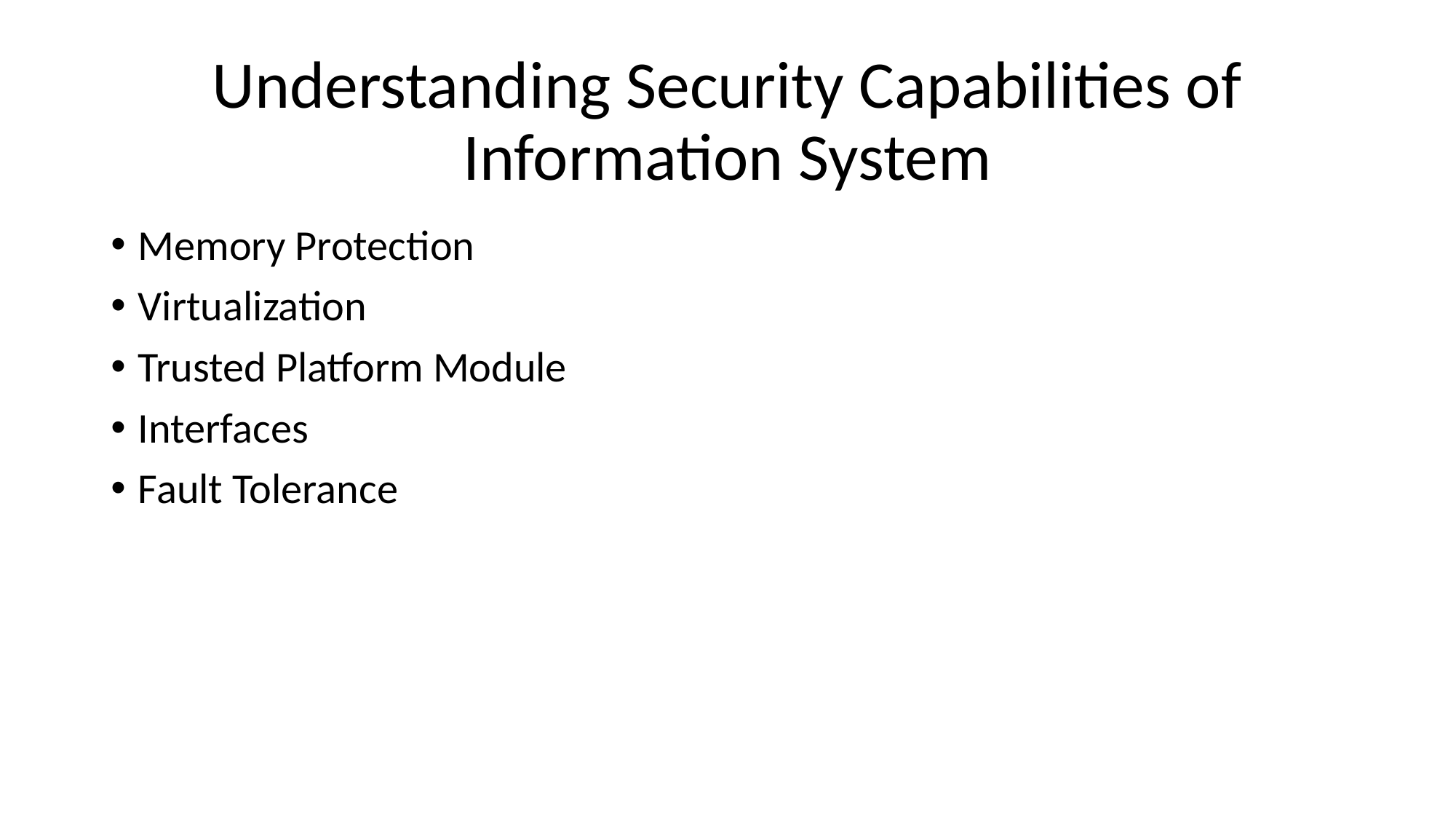

# Understanding Security Capabilities of Information System
Memory Protection
Virtualization
Trusted Platform Module
Interfaces
Fault Tolerance